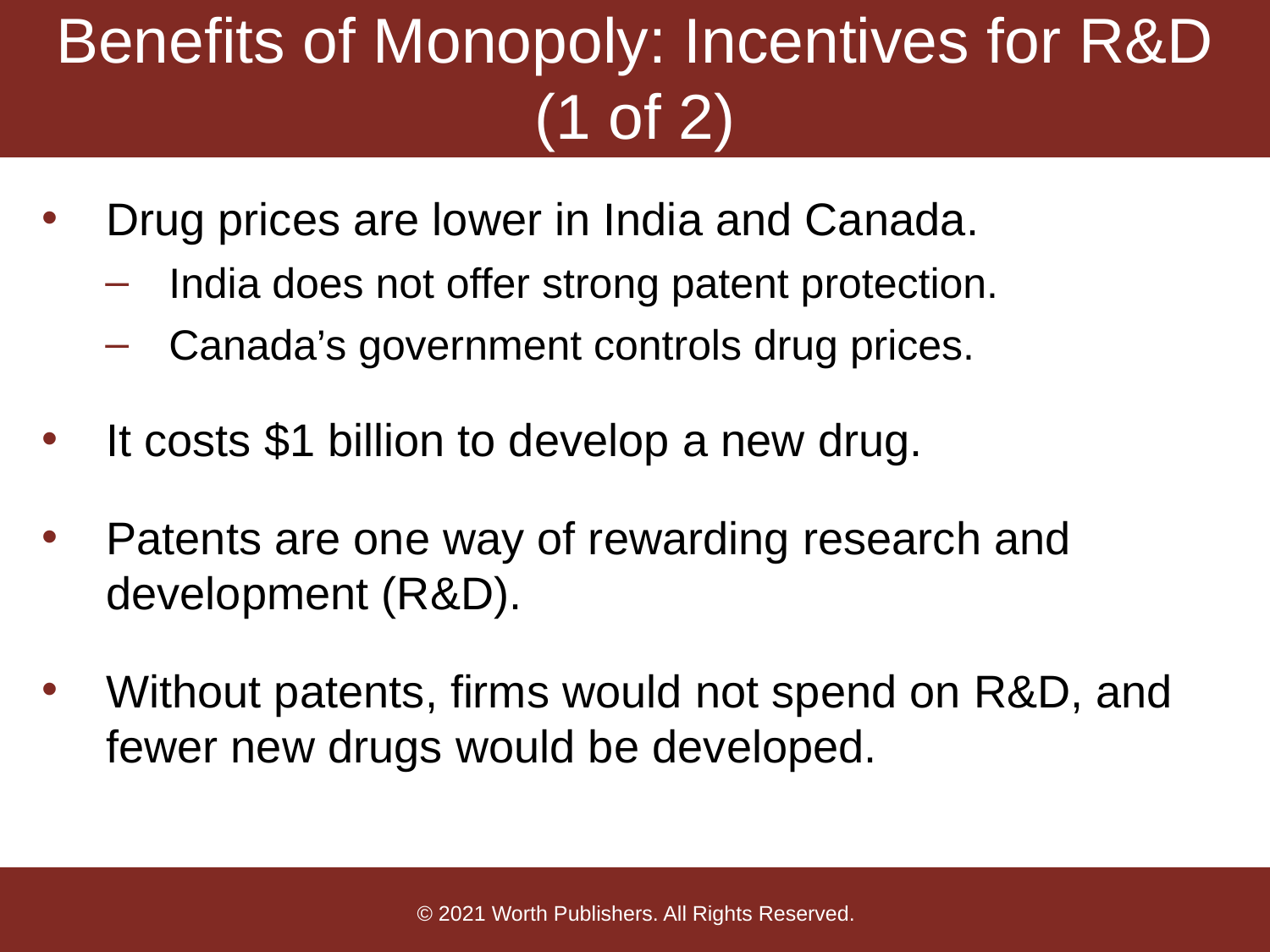

# Benefits of Monopoly: Incentives for R&D (1 of 2)
Drug prices are lower in India and Canada.
India does not offer strong patent protection.
Canada’s government controls drug prices.
It costs $1 billion to develop a new drug.
Patents are one way of rewarding research and development (R&D).
Without patents, firms would not spend on R&D, and fewer new drugs would be developed.